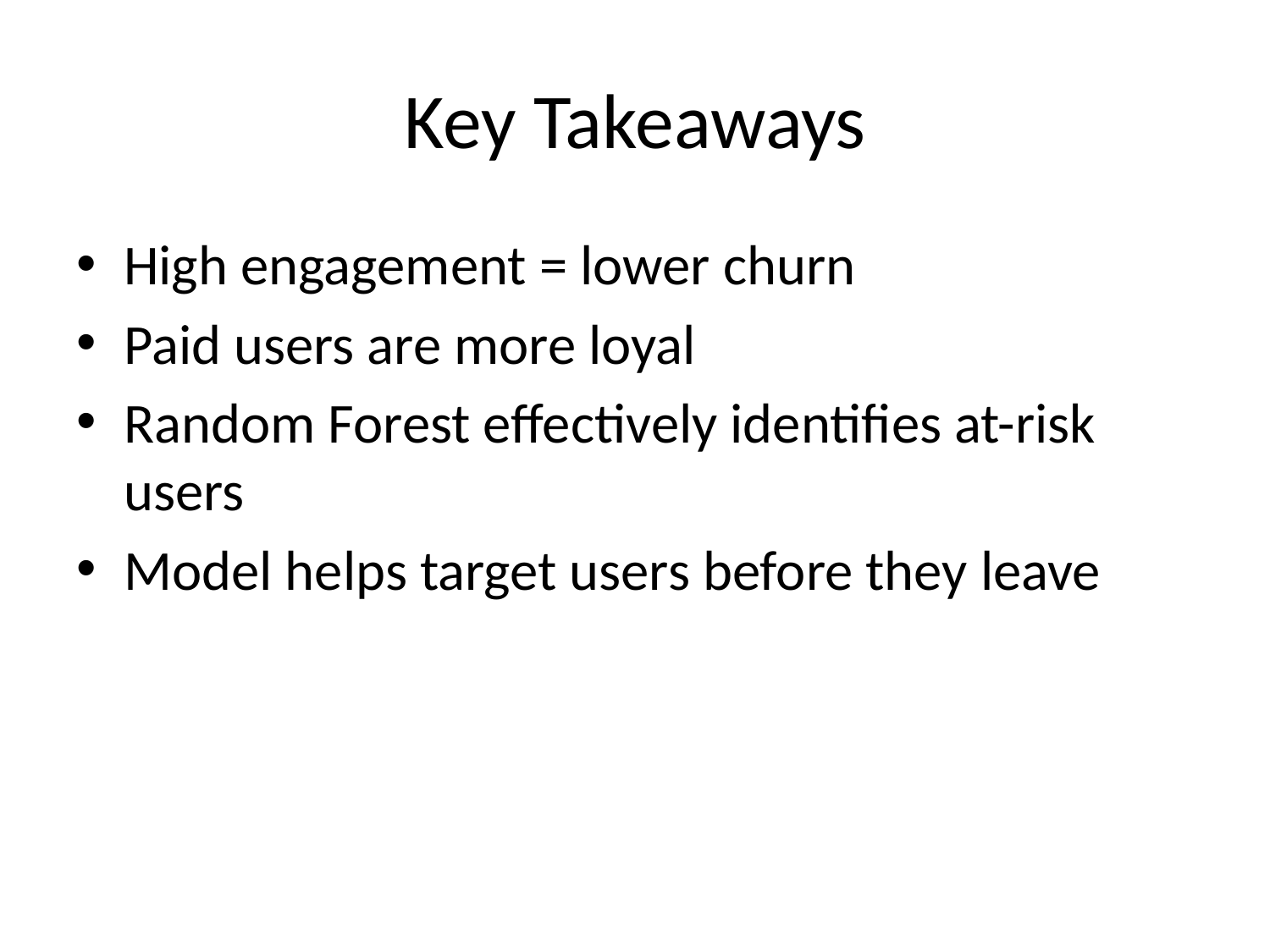

# Key Takeaways
High engagement = lower churn
Paid users are more loyal
Random Forest effectively identifies at-risk users
Model helps target users before they leave